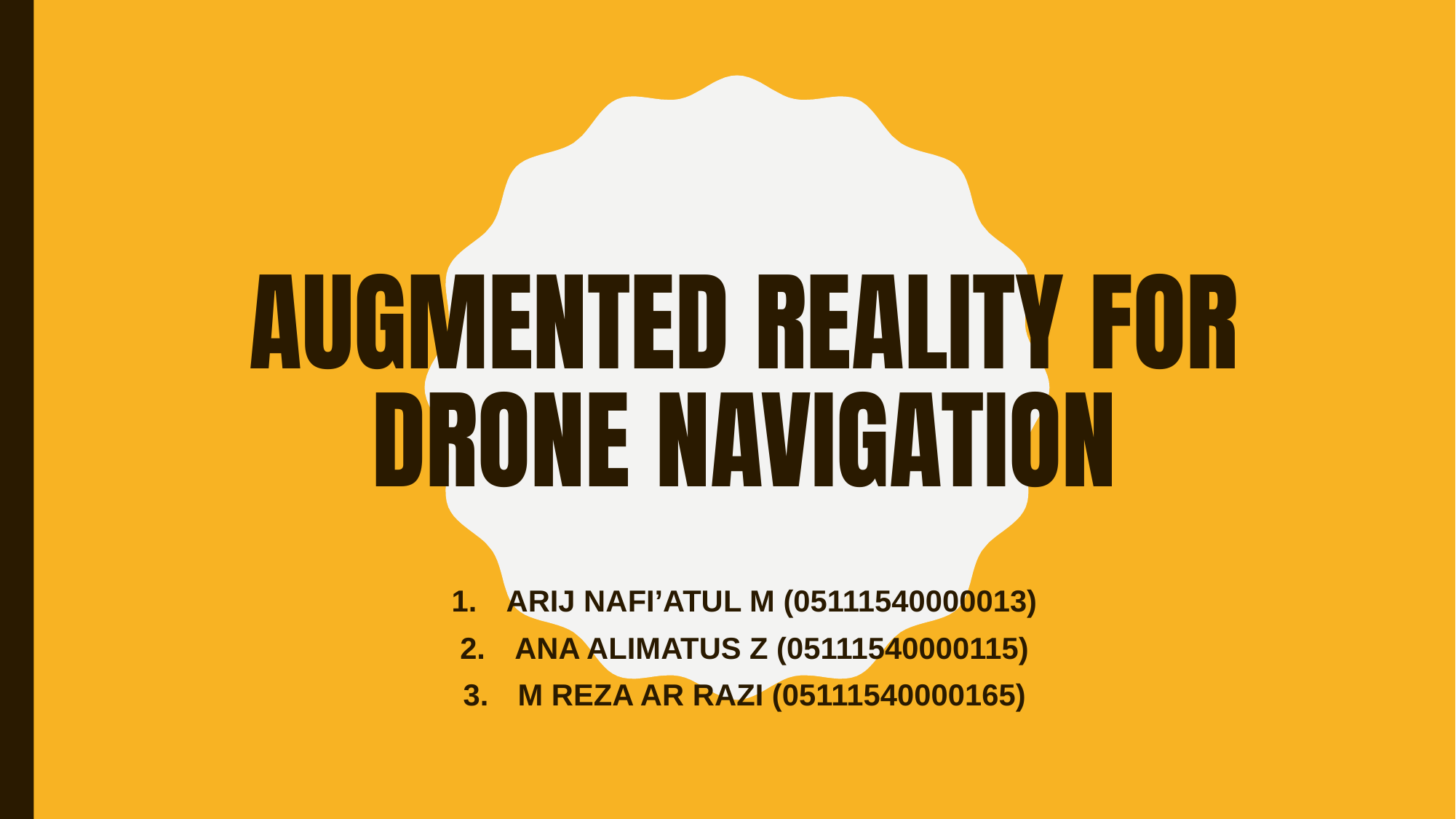

# AUGMENTED REALITY FOR DRONE NAVIGATION
ARIJ NAFI’ATUL M (05111540000013)
ANA ALIMATUS Z (05111540000115)
M REZA AR RAZI (05111540000165)